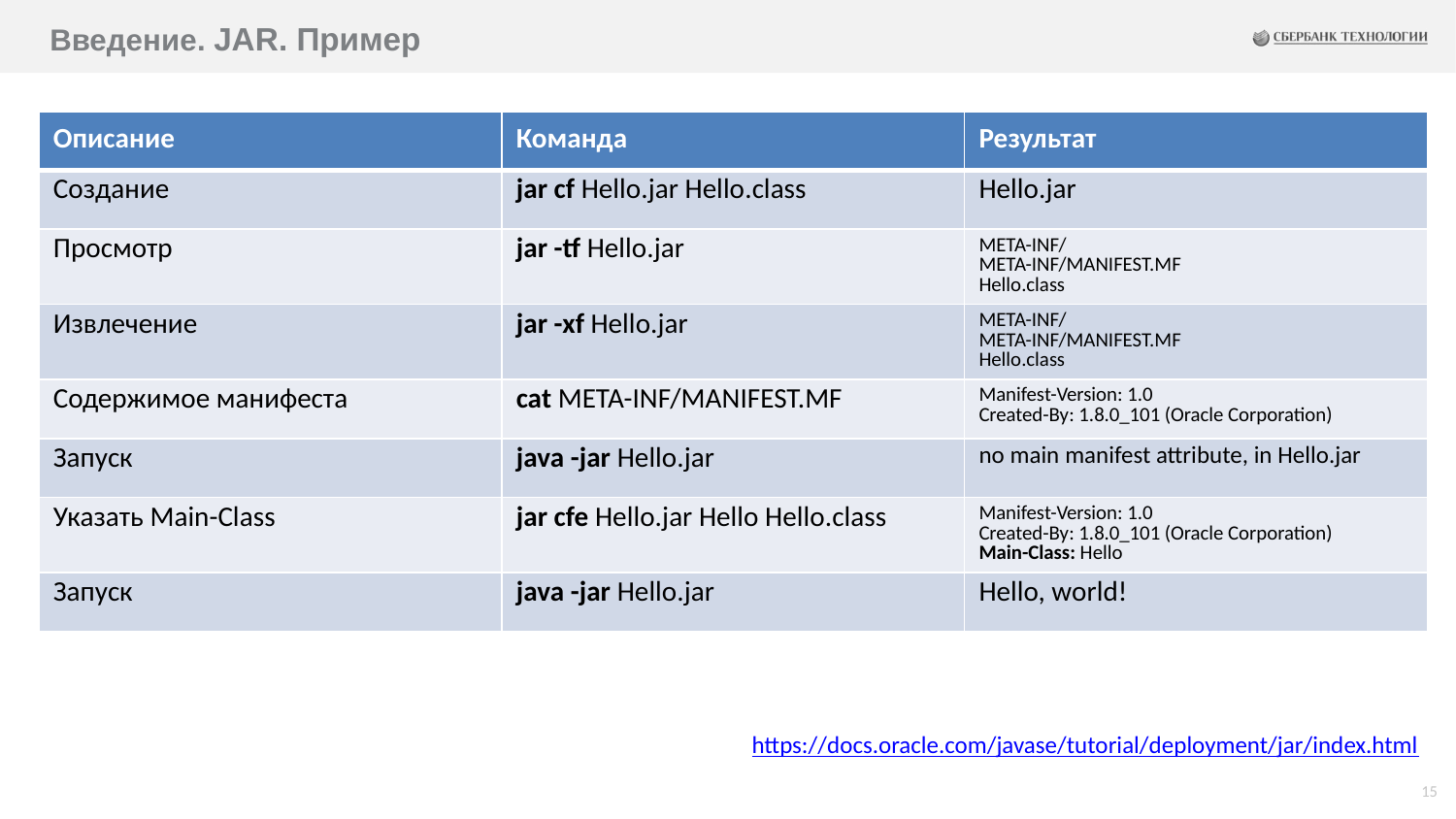

# Введение. JAR. Пример

| Описание | Команда | Результат |
| --- | --- | --- |
| Создание | jar cf Hello.jar Hello.class | Hello.jar |
| Просмотр | jar -tf Hello.jar | META-INF/ META-INF/MANIFEST.MF Hello.class |
| Извлечение | jar -xf Hello.jar | META-INF/ META-INF/MANIFEST.MF Hello.class |
| Содержимое манифеста | cat META-INF/MANIFEST.MF | Manifest-Version: 1.0 Created-By: 1.8.0\_101 (Oracle Corporation) |
| Запуск | java -jar Hello.jar | no main manifest attribute, in Hello.jar |
| Указать Main-Class | jar cfe Hello.jar Hello Hello.class | Manifest-Version: 1.0 Created-By: 1.8.0\_101 (Oracle Corporation) Main-Class: Hello |
| Запуск | java -jar Hello.jar | Hello, world! |
https://docs.oracle.com/javase/tutorial/deployment/jar/index.html
15